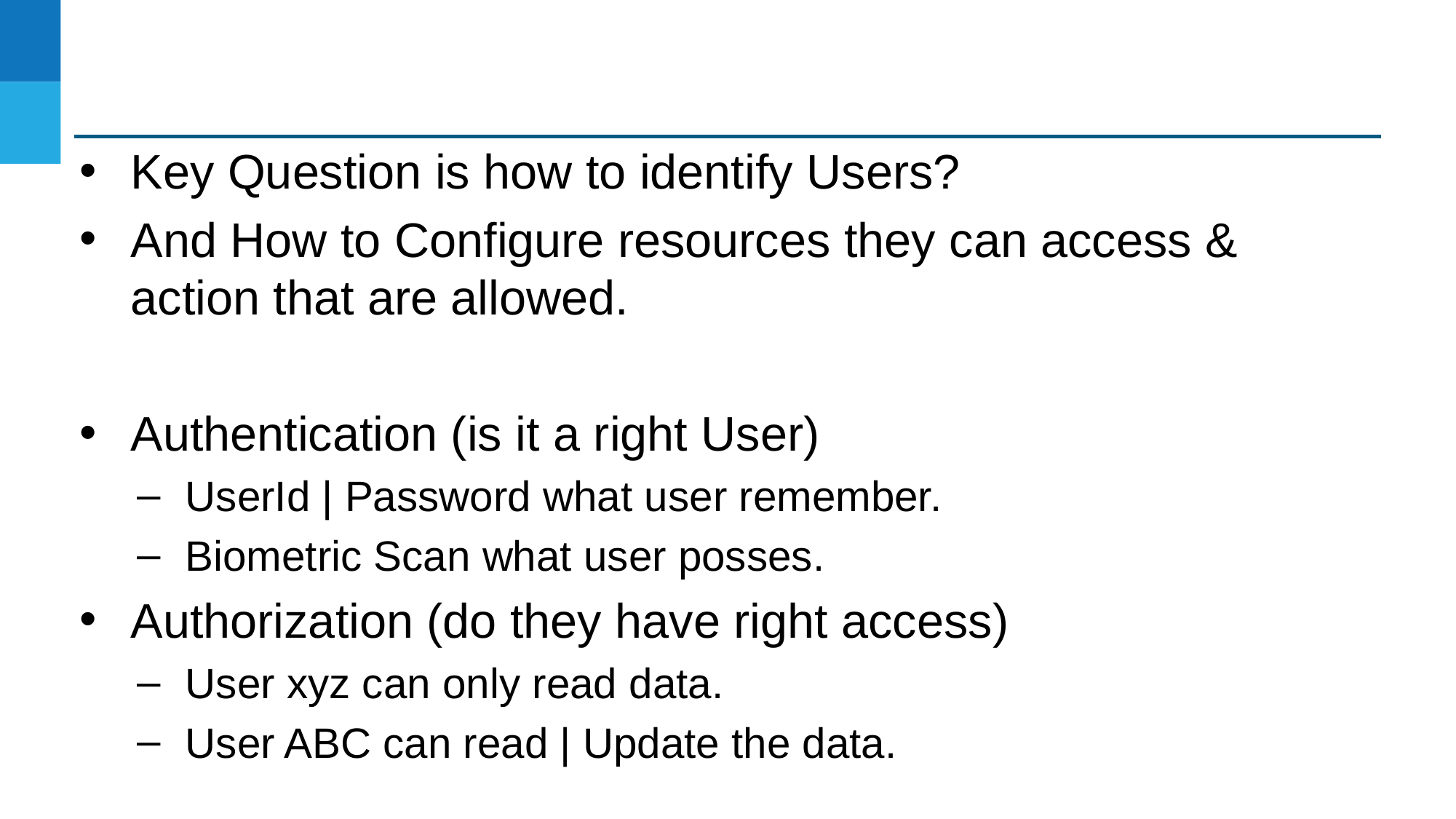

#
Key Question is how to identify Users?
And How to Configure resources they can access & action that are allowed.

Authentication (is it a right User)
UserId | Password what user remember.
Biometric Scan what user posses.
Authorization (do they have right access)
User xyz can only read data.
User ABC can read | Update the data.